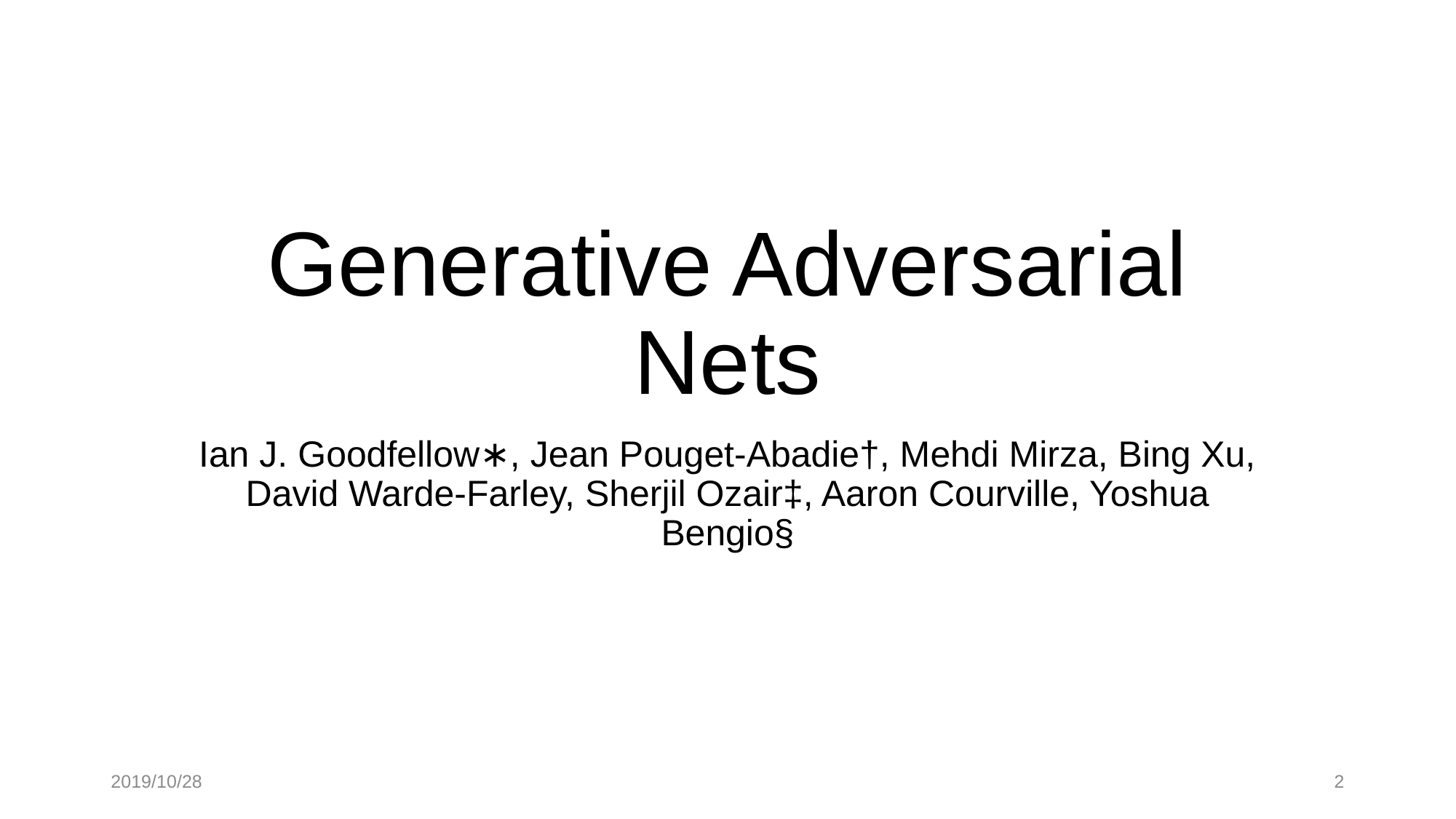

# Generative Adversarial Nets
Ian J. Goodfellow∗, Jean Pouget-Abadie†, Mehdi Mirza, Bing Xu, David Warde-Farley, Sherjil Ozair‡, Aaron Courville, Yoshua Bengio§
2019/10/28
2